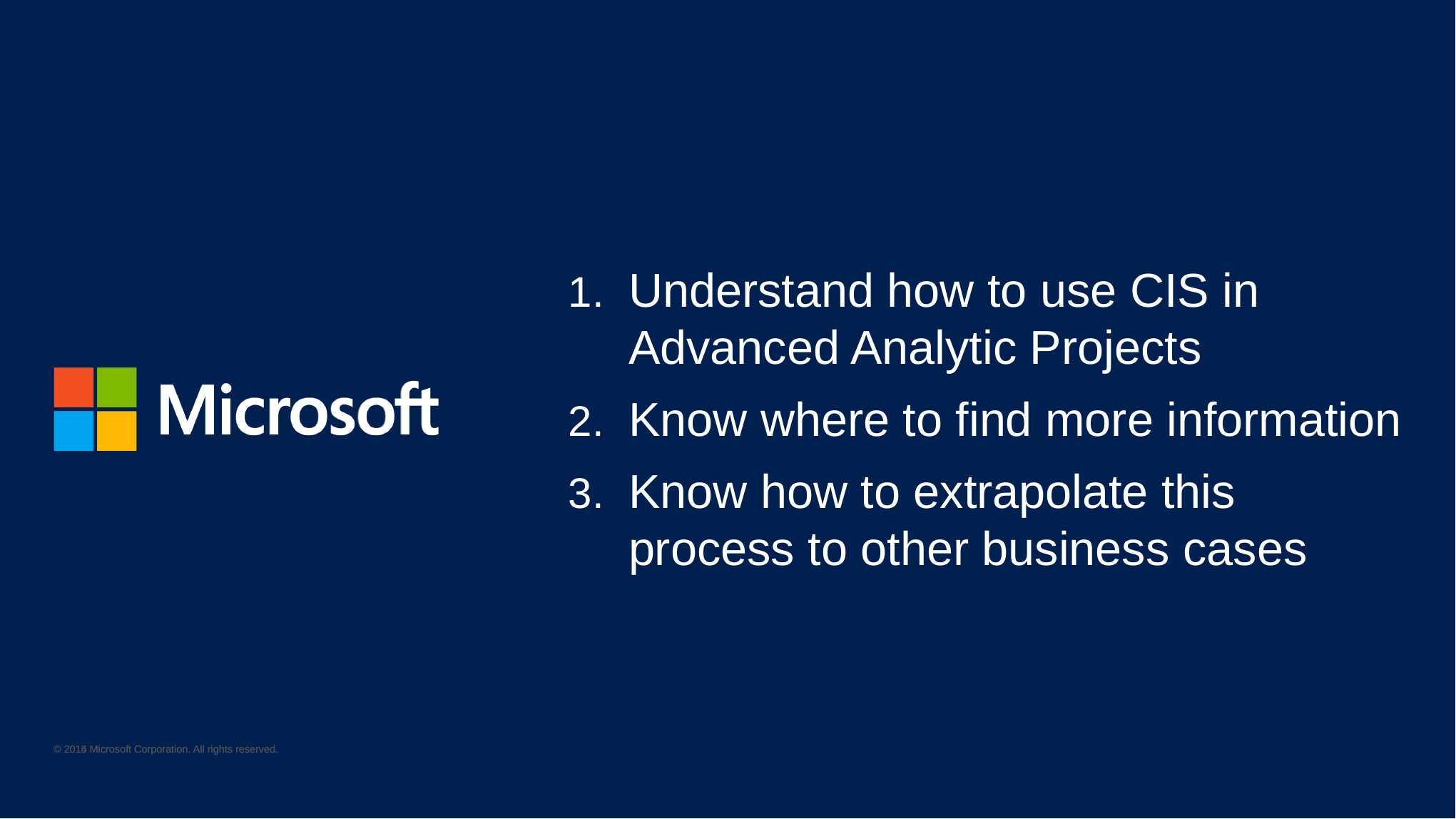

Understand how to use CIS in Advanced Analytic Projects
Know where to find more information
Know how to extrapolate this process to other business cases